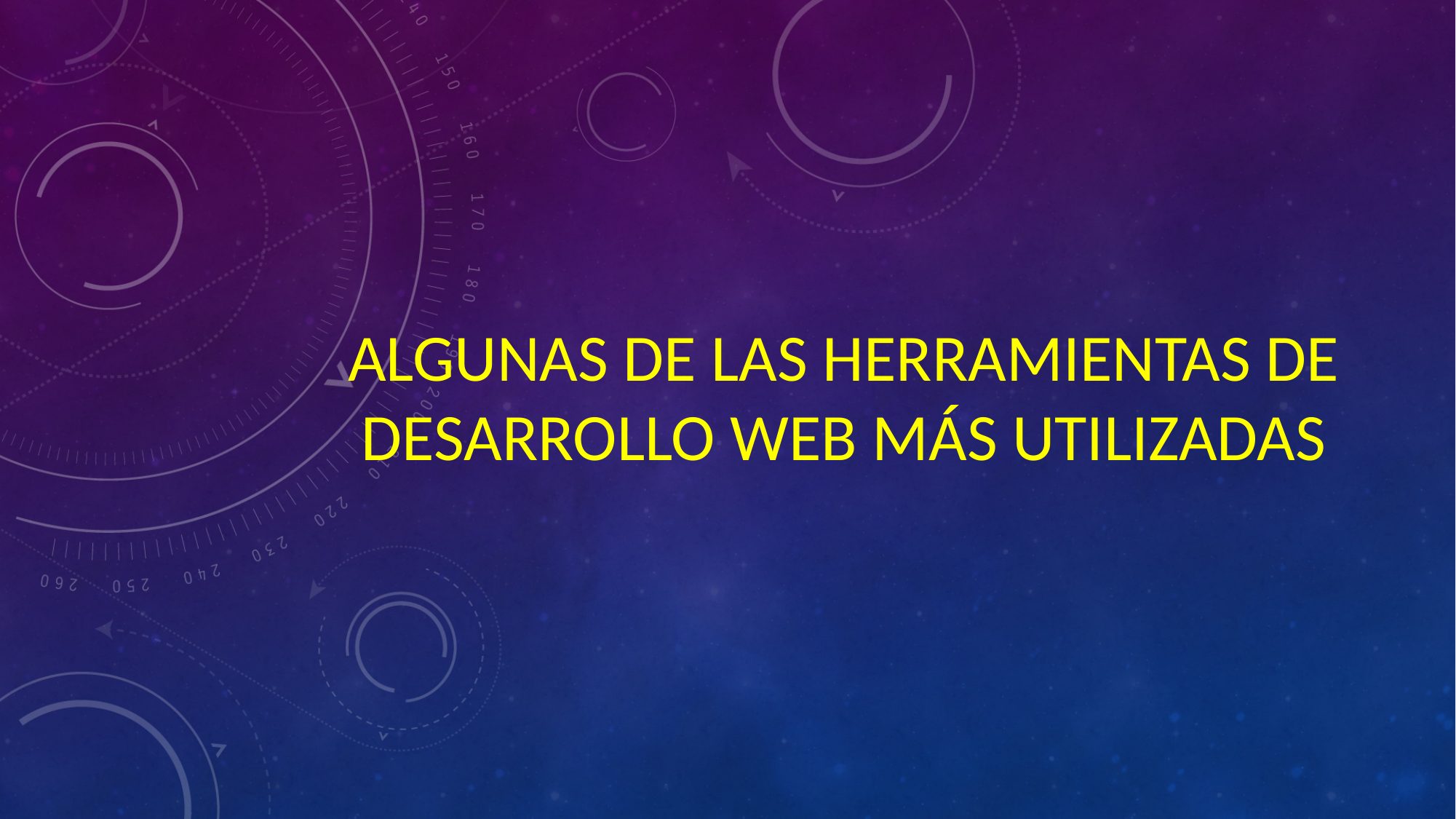

# Algunas de las Herramientas de desarrollo Web más utilizadas